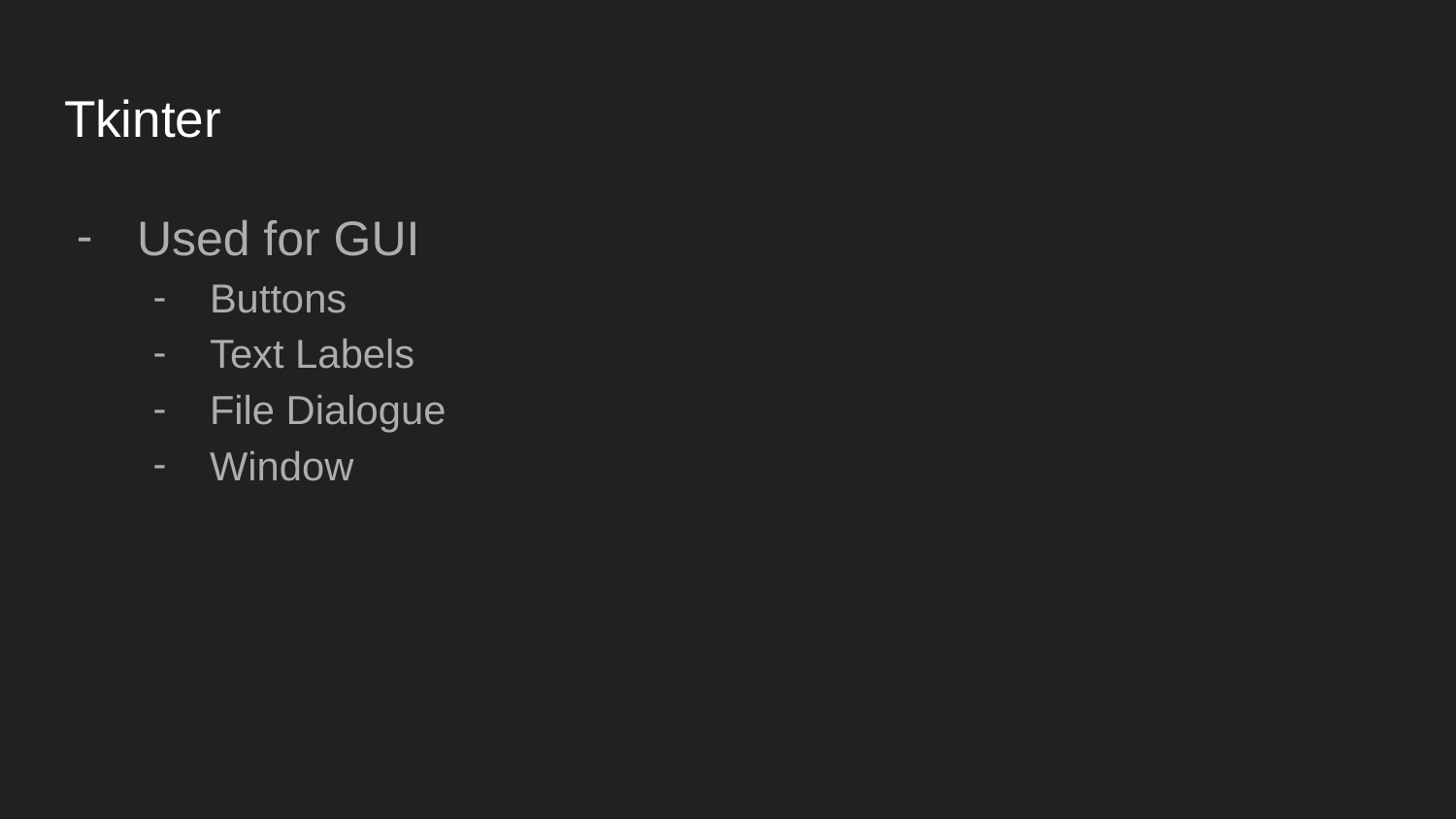

# Tkinter
Used for GUI
Buttons
Text Labels
File Dialogue
Window